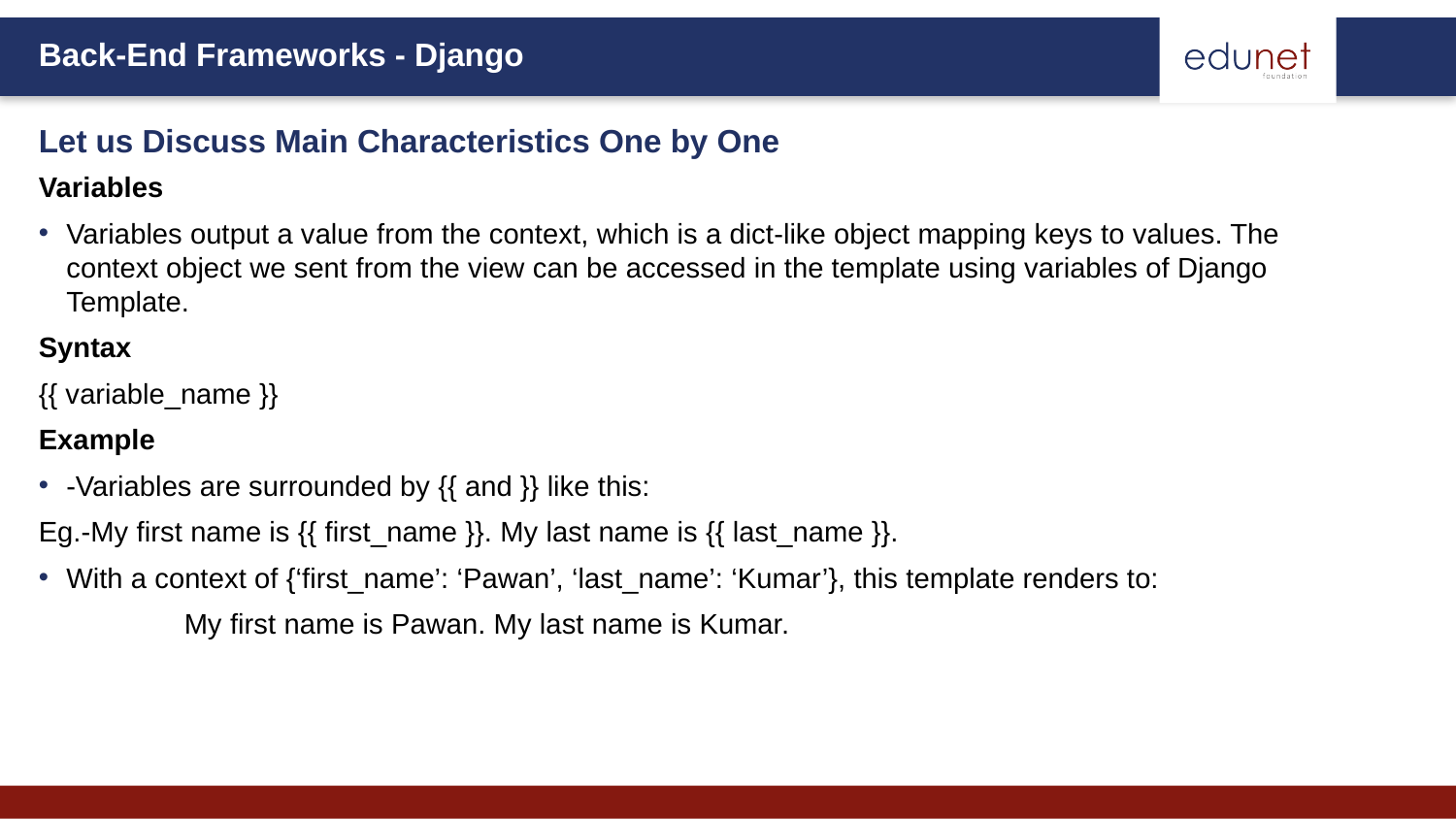

Let us Discuss Main Characteristics One by One
Variables
Variables output a value from the context, which is a dict-like object mapping keys to values. The context object we sent from the view can be accessed in the template using variables of Django Template.
Syntax
{{ variable_name }}
Example
-Variables are surrounded by {{ and }} like this:
Eg.-My first name is {{ first_name }}. My last name is {{ last_name }}.
With a context of {‘first_name’: ‘Pawan’, ‘last_name’: ‘Kumar’}, this template renders to:
	My first name is Pawan. My last name is Kumar.